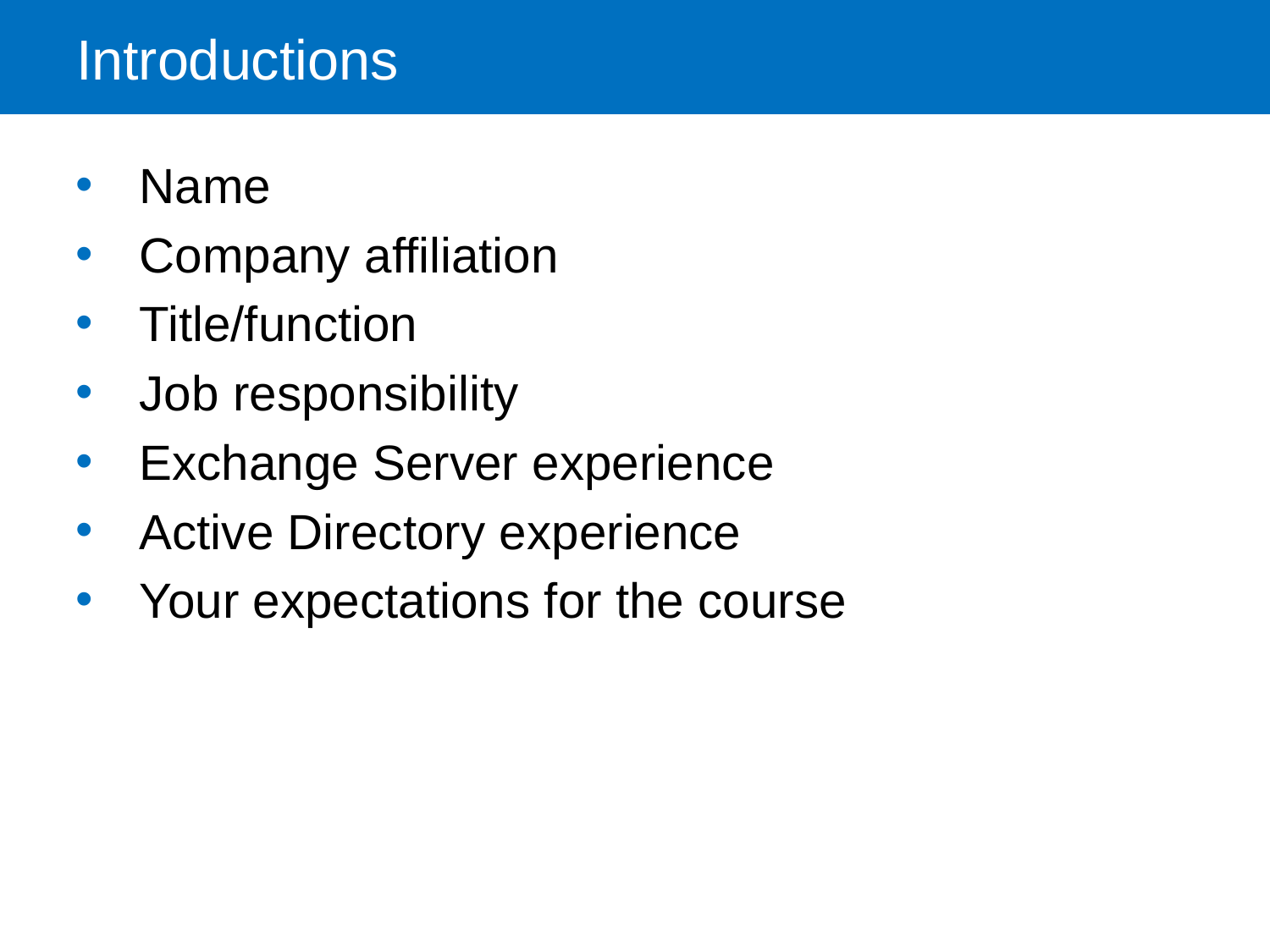

# Introductions
Name
Company affiliation
Title/function
Job responsibility
Exchange Server experience
Active Directory experience
Your expectations for the course